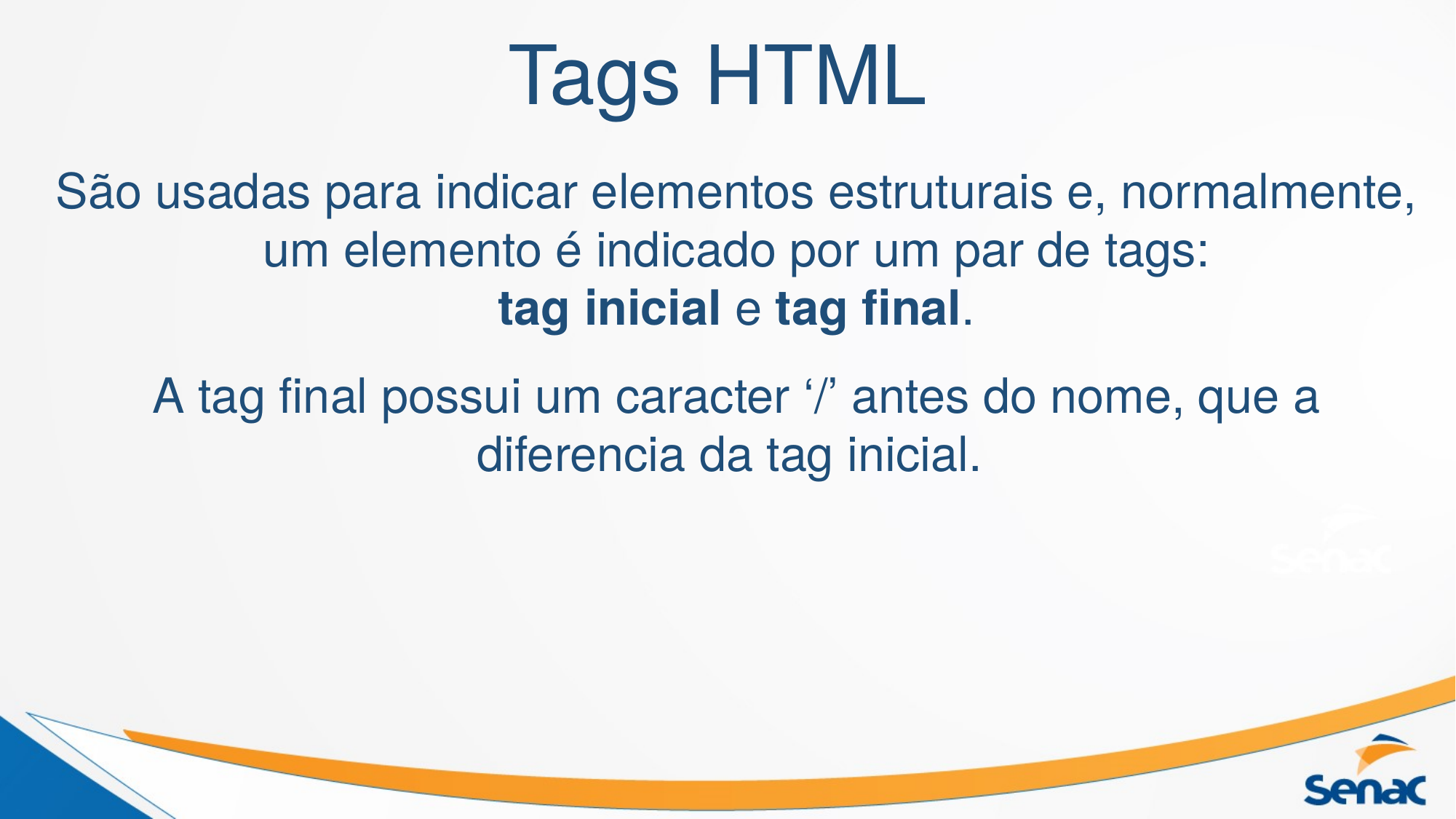

# Tags HTML
São usadas para indicar elementos estruturais e, normalmente, um elemento é indicado por um par de tags:
tag inicial e tag final.
A tag final possui um caracter ‘/’ antes do nome, que a diferencia da tag inicial.